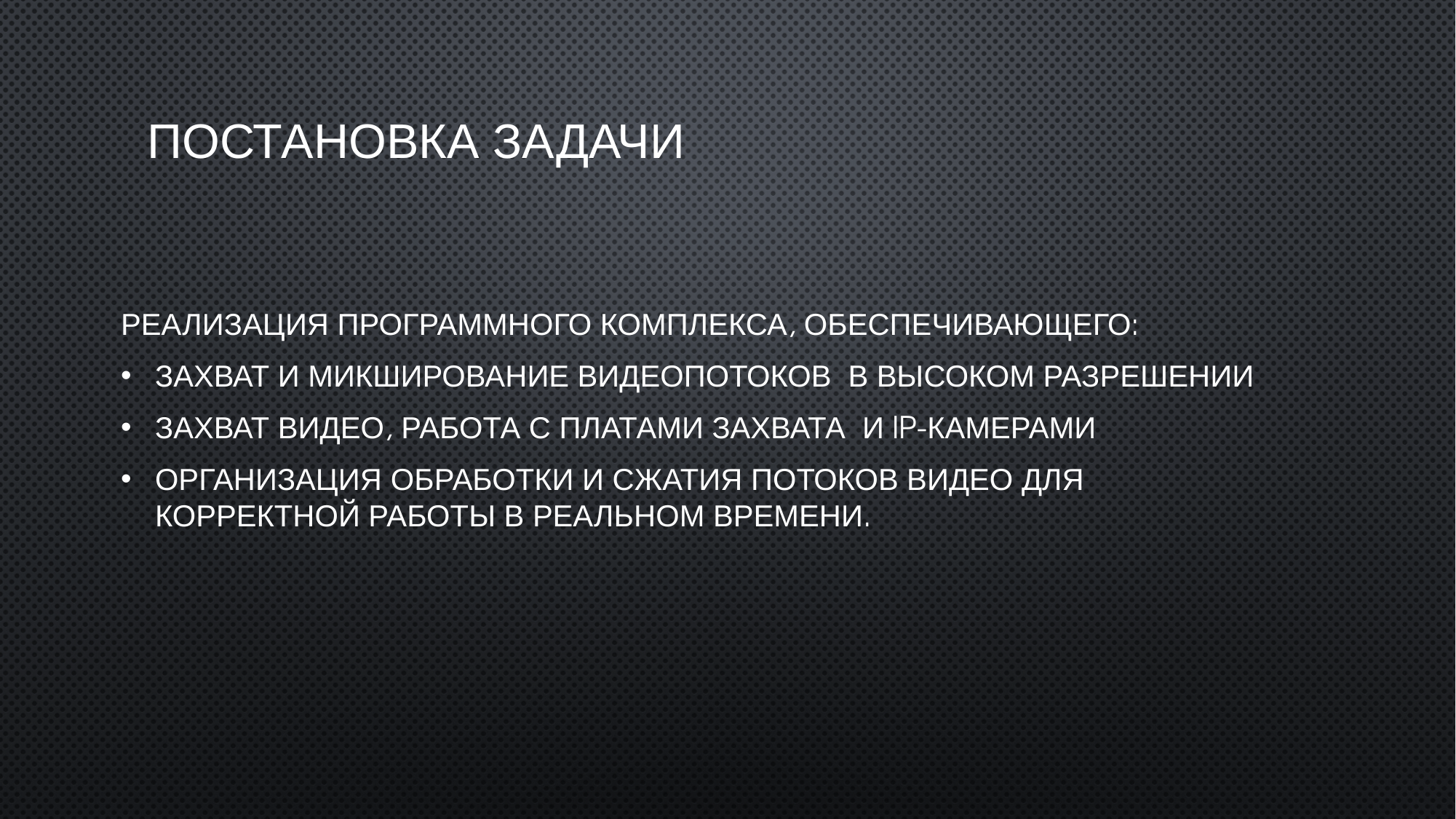

# Постановка задачи
Реализация программного комплекса, обеспечивающего:
Захват и микширование видеопотоков  в высоком разрешении
Захват видео, работа с платами захвата  и ip-камерами
Организация обработки и сжатия потоков видео для корректной работы в реальном времени.